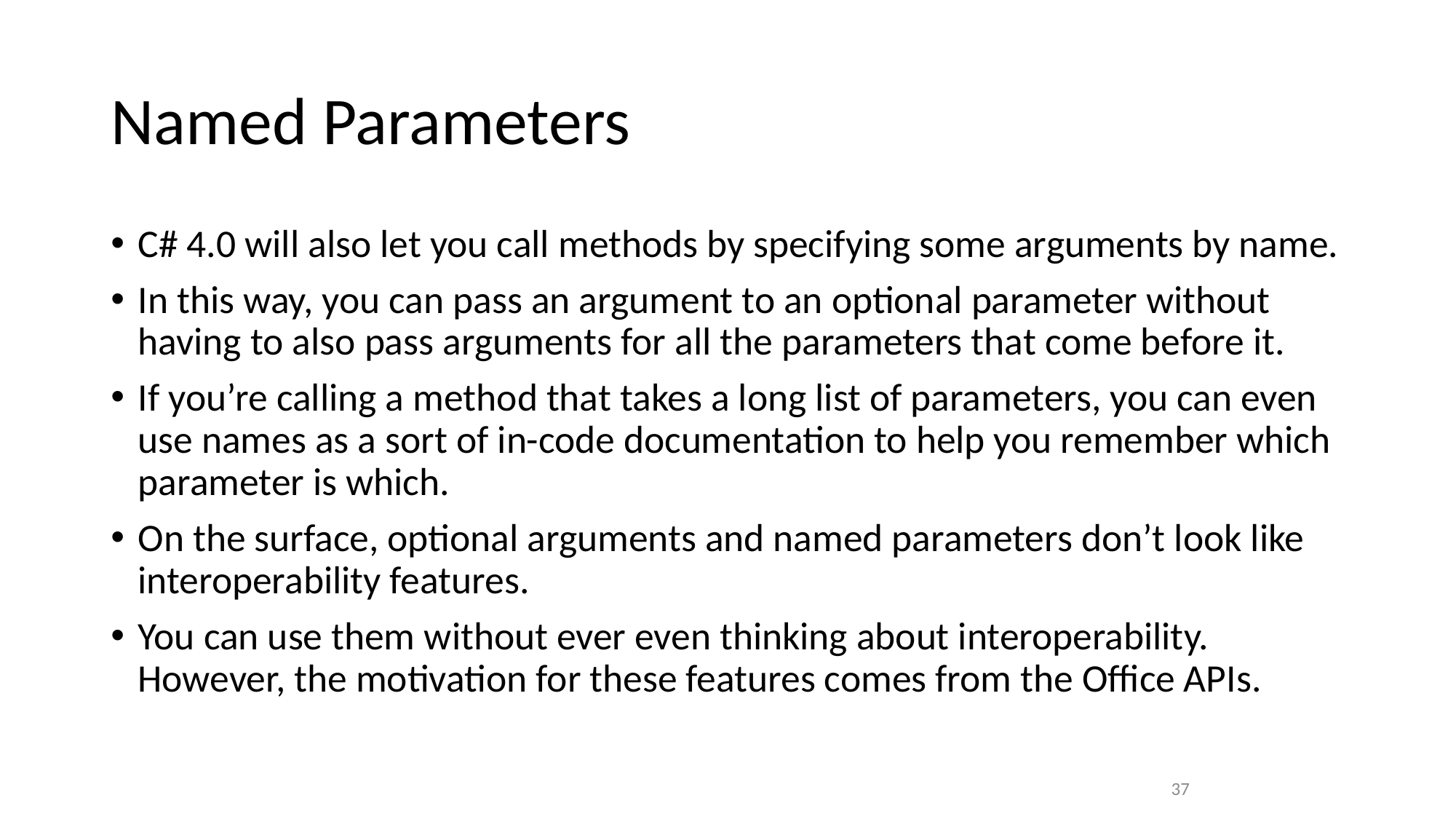

# Named Parameters
C# 4.0 will also let you call methods by specifying some arguments by name.
In this way, you can pass an argument to an optional parameter without having to also pass arguments for all the parameters that come before it.
If you’re calling a method that takes a long list of parameters, you can even use names as a sort of in-code documentation to help you remember which parameter is which.
On the surface, optional arguments and named parameters don’t look like interoperability features.
You can use them without ever even thinking about interoperability. However, the motivation for these features comes from the Office APIs.
37